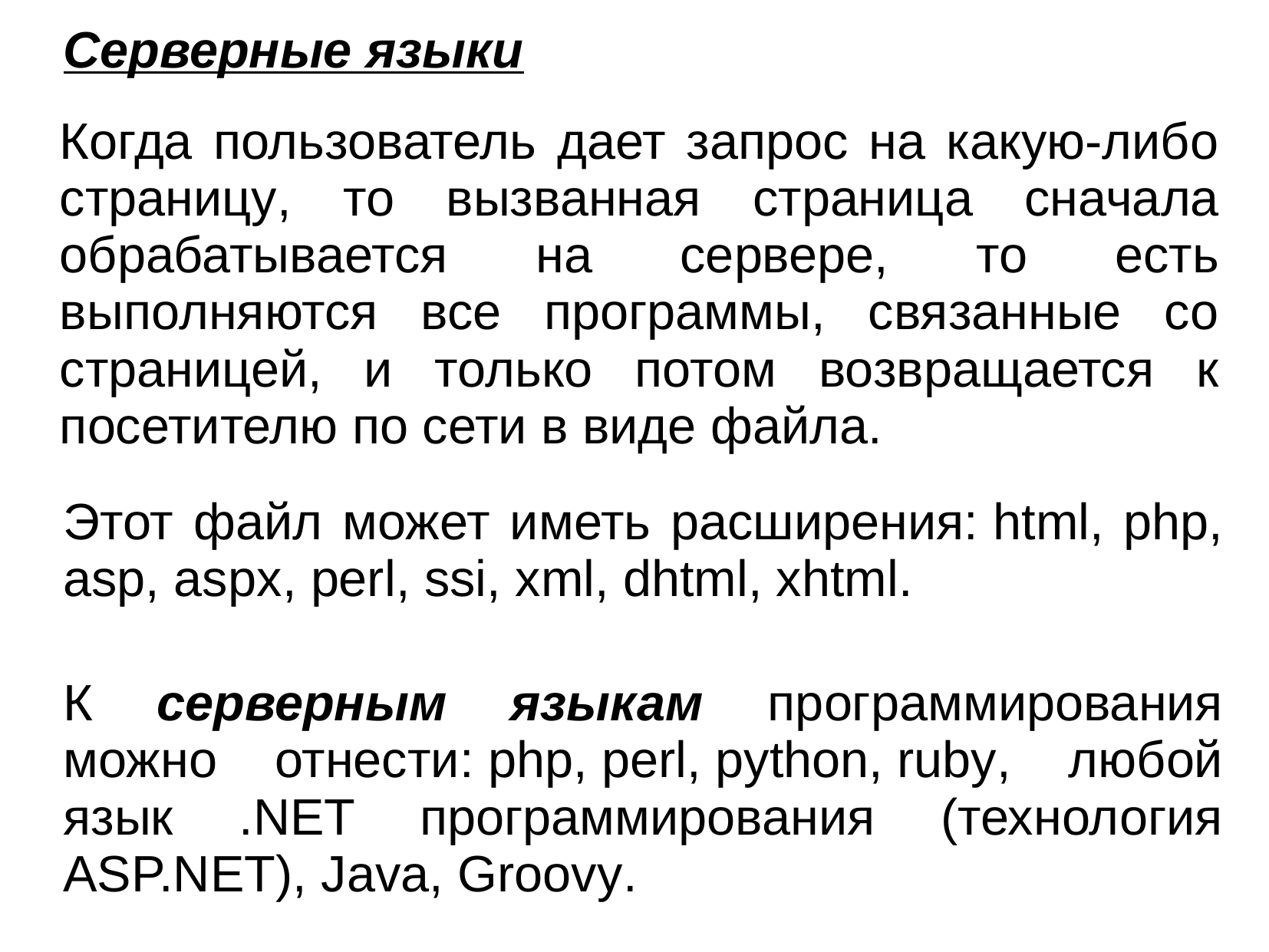

Серверные языки
Когда пользователь дает запрос на какую-либо страницу, то вызванная страница сначала обрабатывается на сервере, то есть выполняются все программы, связанные со страницей, и только потом возвращается к посетителю по сети в виде файла.
Этот файл может иметь расширения: html, php, asp, aspx, perl, ssi, xml, dhtml, xhtml.
К серверным языкам программирования можно отнести: php, perl, python, ruby, любой язык .NET программирования (технология ASP.NET), Java, Groovy.